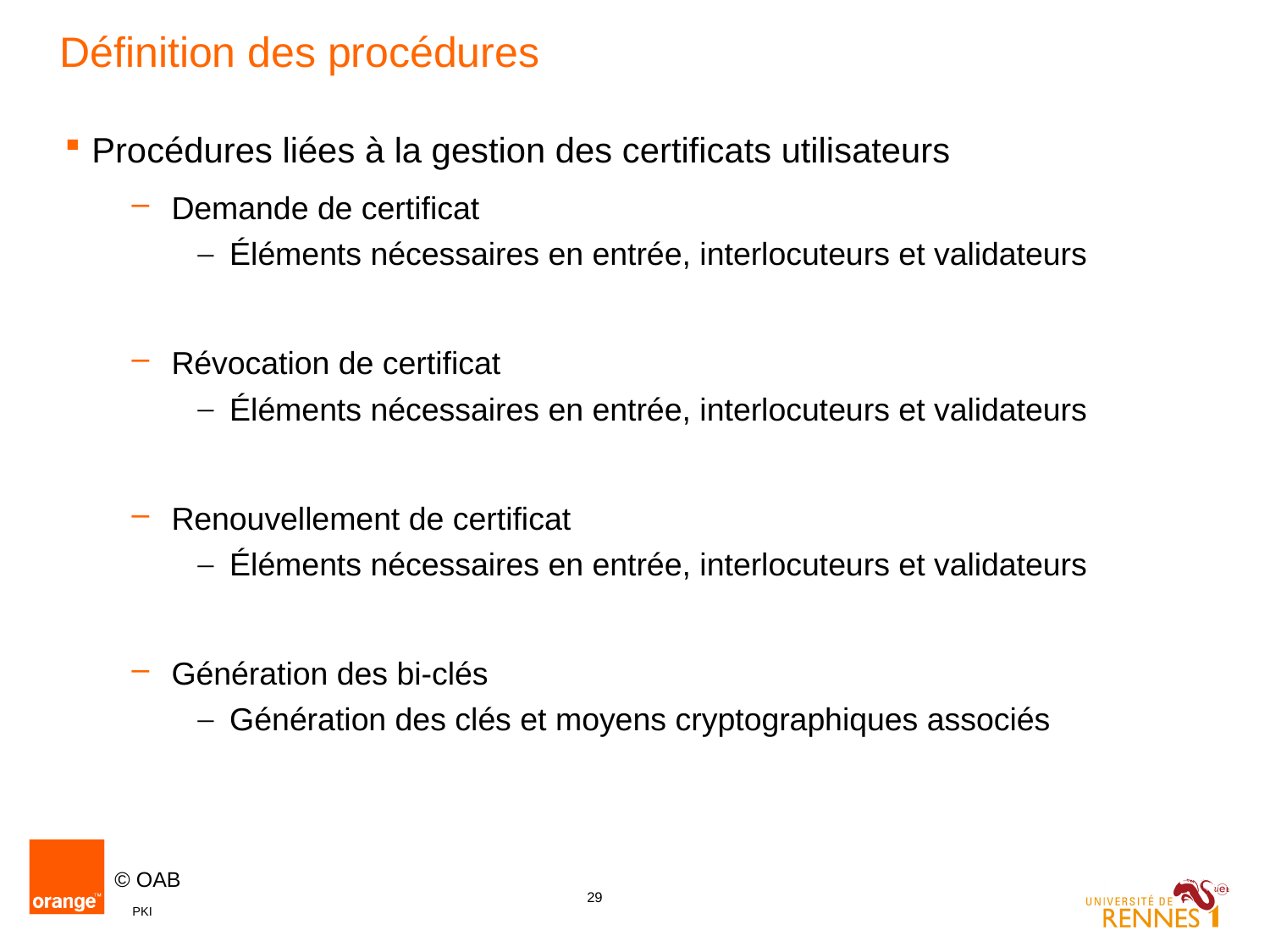

# Définition des procédures
Procédures liées à la gestion des certificats utilisateurs
Demande de certificat
Éléments nécessaires en entrée, interlocuteurs et validateurs

Révocation de certificat
Éléments nécessaires en entrée, interlocuteurs et validateurs

Renouvellement de certificat
Éléments nécessaires en entrée, interlocuteurs et validateurs

Génération des bi-clés
Génération des clés et moyens cryptographiques associés
PKI